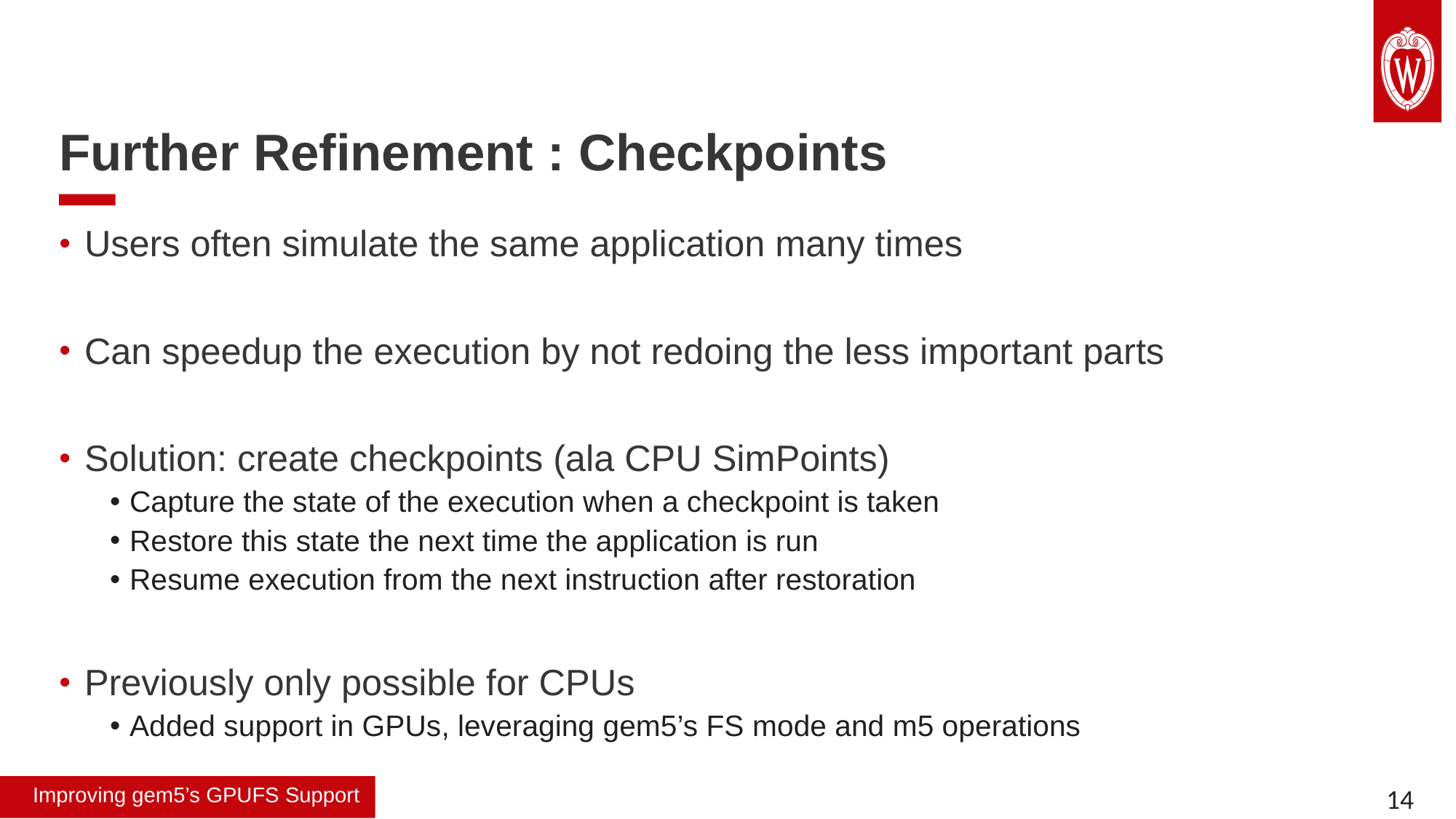

Further Refinement : Checkpoints
Users often simulate the same application many times

Can speedup the execution by not redoing the less important parts

Solution: create checkpoints (ala CPU SimPoints)
Capture the state of the execution when a checkpoint is taken
Restore this state the next time the application is run
Resume execution from the next instruction after restoration

Previously only possible for CPUs
Added support in GPUs, leveraging gem5’s FS mode and m5 operations
Improving gem5’s GPUFS Support